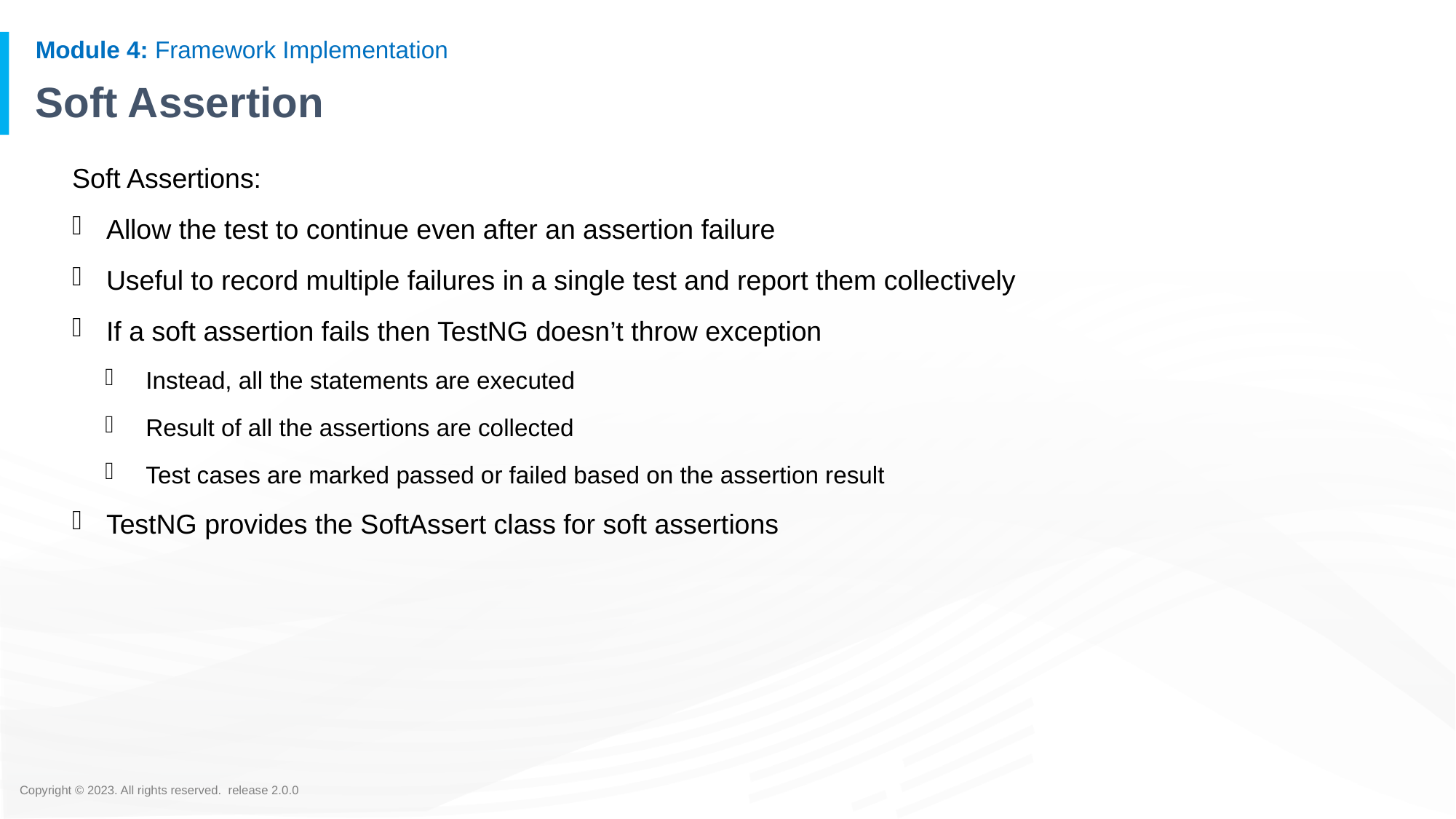

# Soft Assertion
Soft Assertions:
Allow the test to continue even after an assertion failure
Useful to record multiple failures in a single test and report them collectively
If a soft assertion fails then TestNG doesn’t throw exception
Instead, all the statements are executed
Result of all the assertions are collected
Test cases are marked passed or failed based on the assertion result
TestNG provides the SoftAssert class for soft assertions